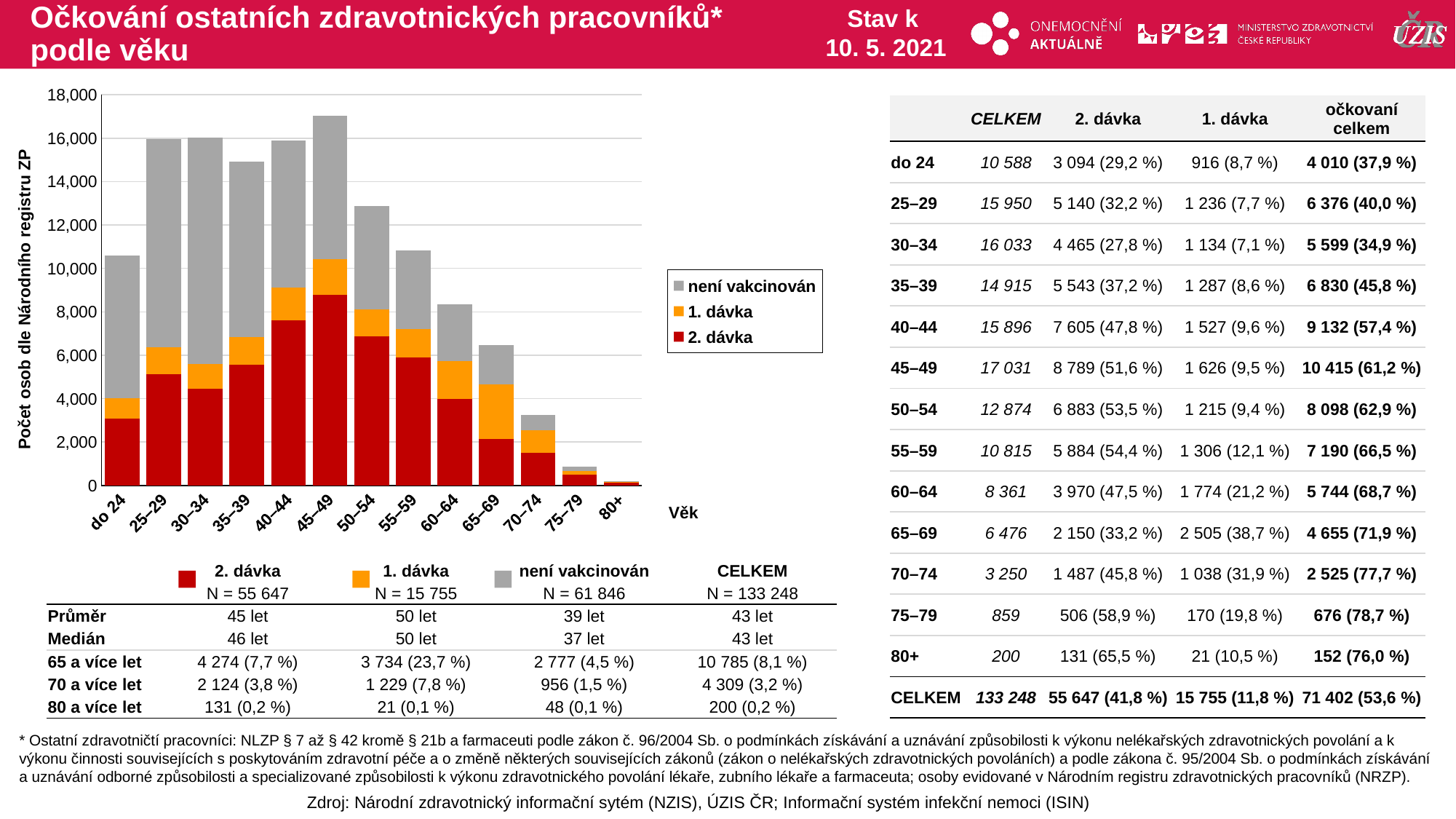

# Očkování ostatních zdravotnických pracovníků* podle věku
Stav k
10. 5. 2021

### Chart

| Category | 2. dávka | 1. dávka | není vakcinován |
|---|---|---|---|
| do 24 | 3094.0 | 916.0 | 6578.0 |
| 25–29 | 5140.0 | 1236.0 | 9574.0 |
| 30–34 | 4465.0 | 1134.0 | 10434.0 |
| 35–39 | 5543.0 | 1287.0 | 8085.0 |
| 40–44 | 7605.0 | 1527.0 | 6764.0 |
| 45–49 | 8789.0 | 1626.0 | 6616.0 |
| 50–54 | 6883.0 | 1215.0 | 4776.0 |
| 55–59 | 5884.0 | 1306.0 | 3625.0 |
| 60–64 | 3970.0 | 1774.0 | 2617.0 |
| 65–69 | 2150.0 | 2505.0 | 1821.0 |
| 70–74 | 1487.0 | 1038.0 | 725.0 |
| 75–79 | 506.0 | 170.0 | 183.0 |
| 80+ | 131.0 | 21.0 | 48.0 |
|  | CELKEM | 2. dávka | 1. dávka | očkovaní celkem |
| --- | --- | --- | --- | --- |
| do 24 | 10 588 | 3 094 (29,2 %) | 916 (8,7 %) | 4 010 (37,9 %) |
| 25–29 | 15 950 | 5 140 (32,2 %) | 1 236 (7,7 %) | 6 376 (40,0 %) |
| 30–34 | 16 033 | 4 465 (27,8 %) | 1 134 (7,1 %) | 5 599 (34,9 %) |
| 35–39 | 14 915 | 5 543 (37,2 %) | 1 287 (8,6 %) | 6 830 (45,8 %) |
| 40–44 | 15 896 | 7 605 (47,8 %) | 1 527 (9,6 %) | 9 132 (57,4 %) |
| 45–49 | 17 031 | 8 789 (51,6 %) | 1 626 (9,5 %) | 10 415 (61,2 %) |
| 50–54 | 12 874 | 6 883 (53,5 %) | 1 215 (9,4 %) | 8 098 (62,9 %) |
| 55–59 | 10 815 | 5 884 (54,4 %) | 1 306 (12,1 %) | 7 190 (66,5 %) |
| 60–64 | 8 361 | 3 970 (47,5 %) | 1 774 (21,2 %) | 5 744 (68,7 %) |
| 65–69 | 6 476 | 2 150 (33,2 %) | 2 505 (38,7 %) | 4 655 (71,9 %) |
| 70–74 | 3 250 | 1 487 (45,8 %) | 1 038 (31,9 %) | 2 525 (77,7 %) |
| 75–79 | 859 | 506 (58,9 %) | 170 (19,8 %) | 676 (78,7 %) |
| 80+ | 200 | 131 (65,5 %) | 21 (10,5 %) | 152 (76,0 %) |
| CELKEM | 133 248 | 55 647 (41,8 %) | 15 755 (11,8 %) | 71 402 (53,6 %) |
Počet osob dle Národního registru ZP
Věk
|  | 2. dávka | 1. dávka | není vakcinován | CELKEM |
| --- | --- | --- | --- | --- |
|  | N = 55 647 | N = 15 755 | N = 61 846 | N = 133 248 |
| Průměr | 45 let | 50 let | 39 let | 43 let |
| Medián | 46 let | 50 let | 37 let | 43 let |
| 65 a více let | 4 274 (7,7 %) | 3 734 (23,7 %) | 2 777 (4,5 %) | 10 785 (8,1 %) |
| 70 a více let | 2 124 (3,8 %) | 1 229 (7,8 %) | 956 (1,5 %) | 4 309 (3,2 %) |
| 80 a více let | 131 (0,2 %) | 21 (0,1 %) | 48 (0,1 %) | 200 (0,2 %) |

* Ostatní zdravotničtí pracovníci: NLZP § 7 až § 42 kromě § 21b a farmaceuti podle zákon č. 96/2004 Sb. o podmínkách získávání a uznávání způsobilosti k výkonu nelékařských zdravotnických povolání a k výkonu činnosti souvisejících s poskytováním zdravotní péče a o změně některých souvisejících zákonů (zákon o nelékařských zdravotnických povoláních) a podle zákona č. 95/2004 Sb. o podmínkách získávání a uznávání odborné způsobilosti a specializované způsobilosti k výkonu zdravotnického povolání lékaře, zubního lékaře a farmaceuta; osoby evidované v Národním registru zdravotnických pracovníků (NRZP).
Zdroj: Národní zdravotnický informační sytém (NZIS), ÚZIS ČR; Informační systém infekční nemoci (ISIN)